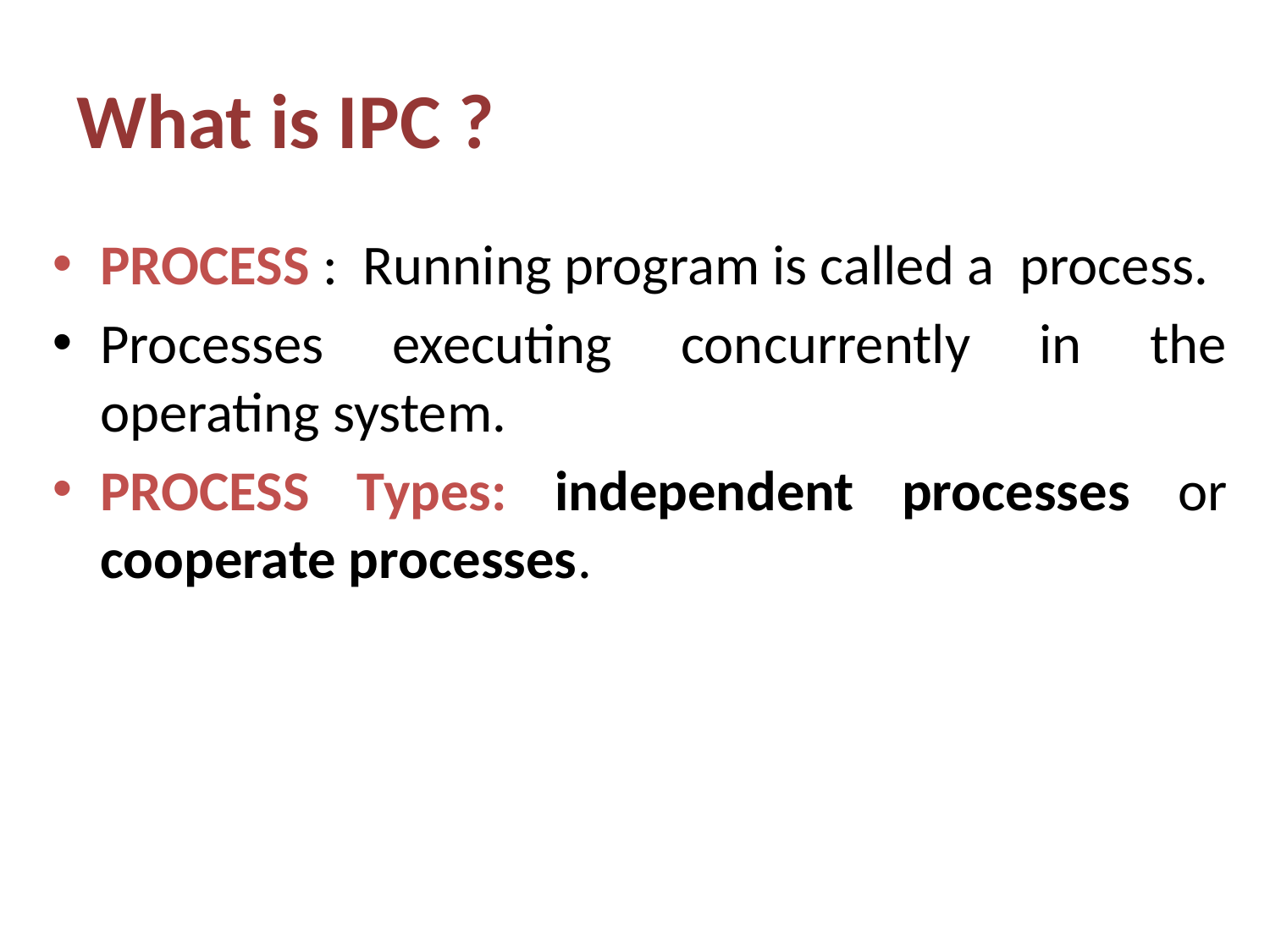

# What is IPC ?
PROCESS :  Running program is called a  process.
Processes executing concurrently in the operating system.
PROCESS Types: independent processes or cooperate processes.